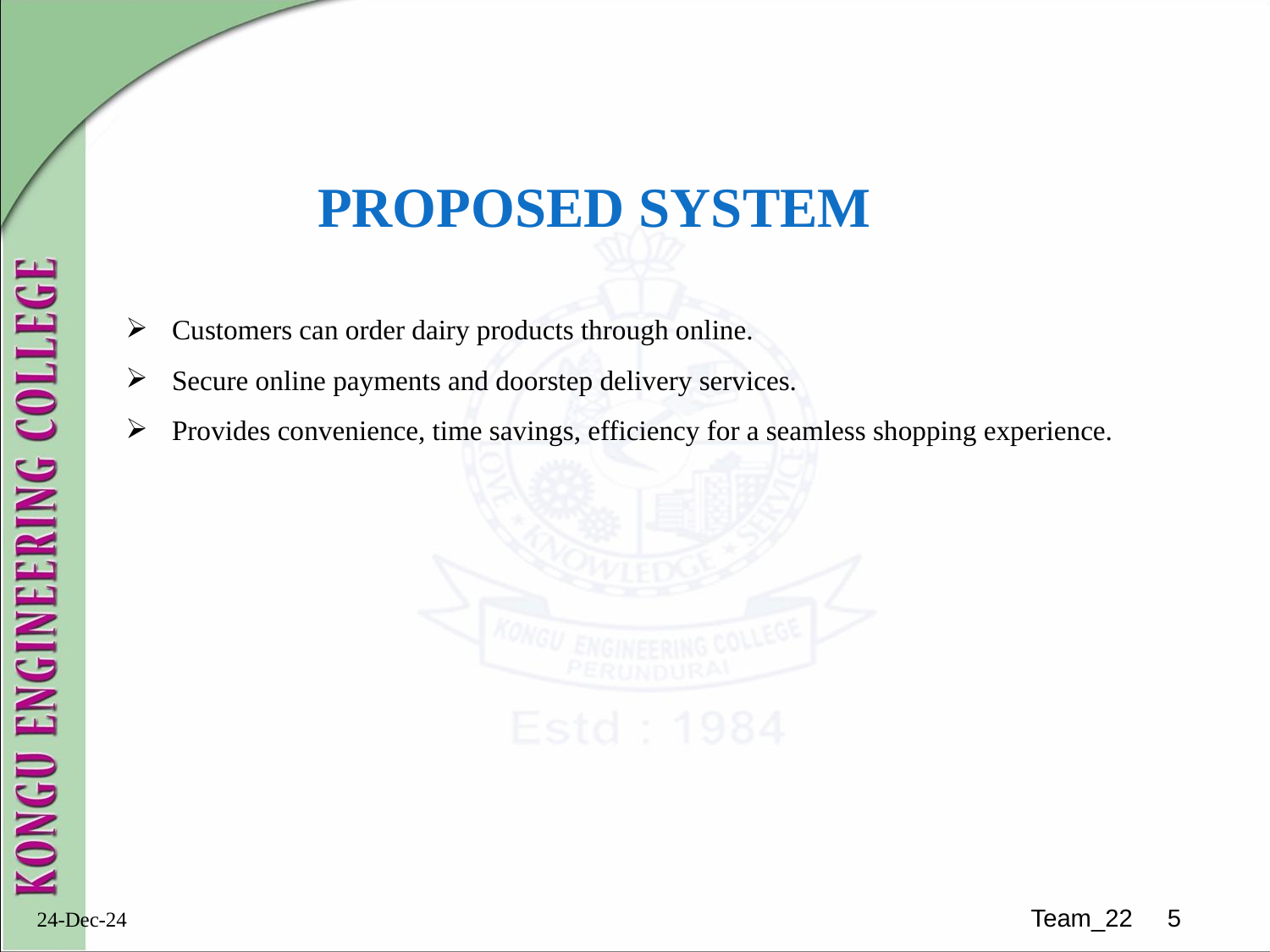

# PROPOSED SYSTEM
Customers can order dairy products through online.
Secure online payments and doorstep delivery services.
Provides convenience, time savings, efficiency for a seamless shopping experience.
Team_22     5
24-Dec-24